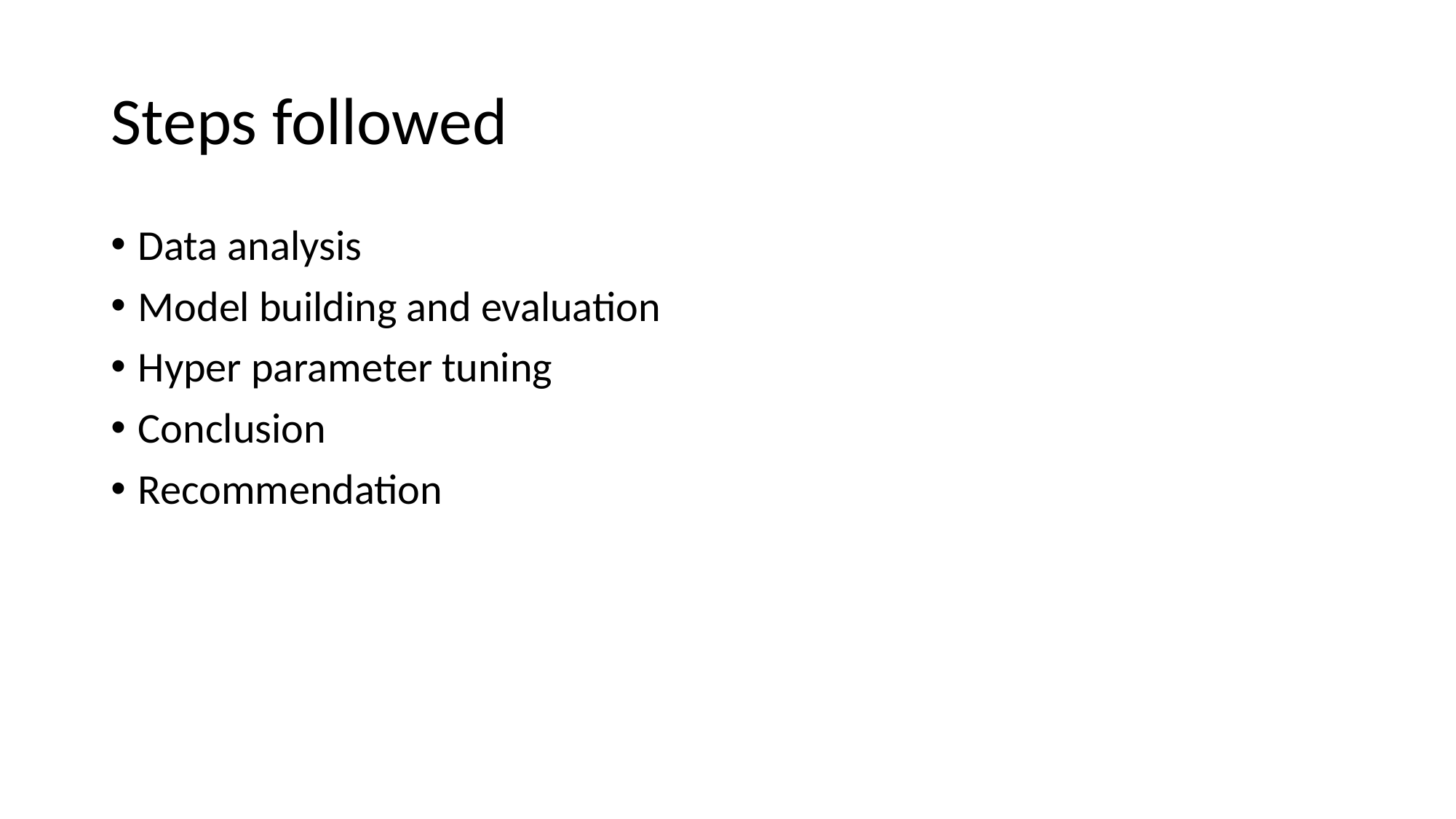

# Steps followed
Data analysis
Model building and evaluation
Hyper parameter tuning
Conclusion
Recommendation